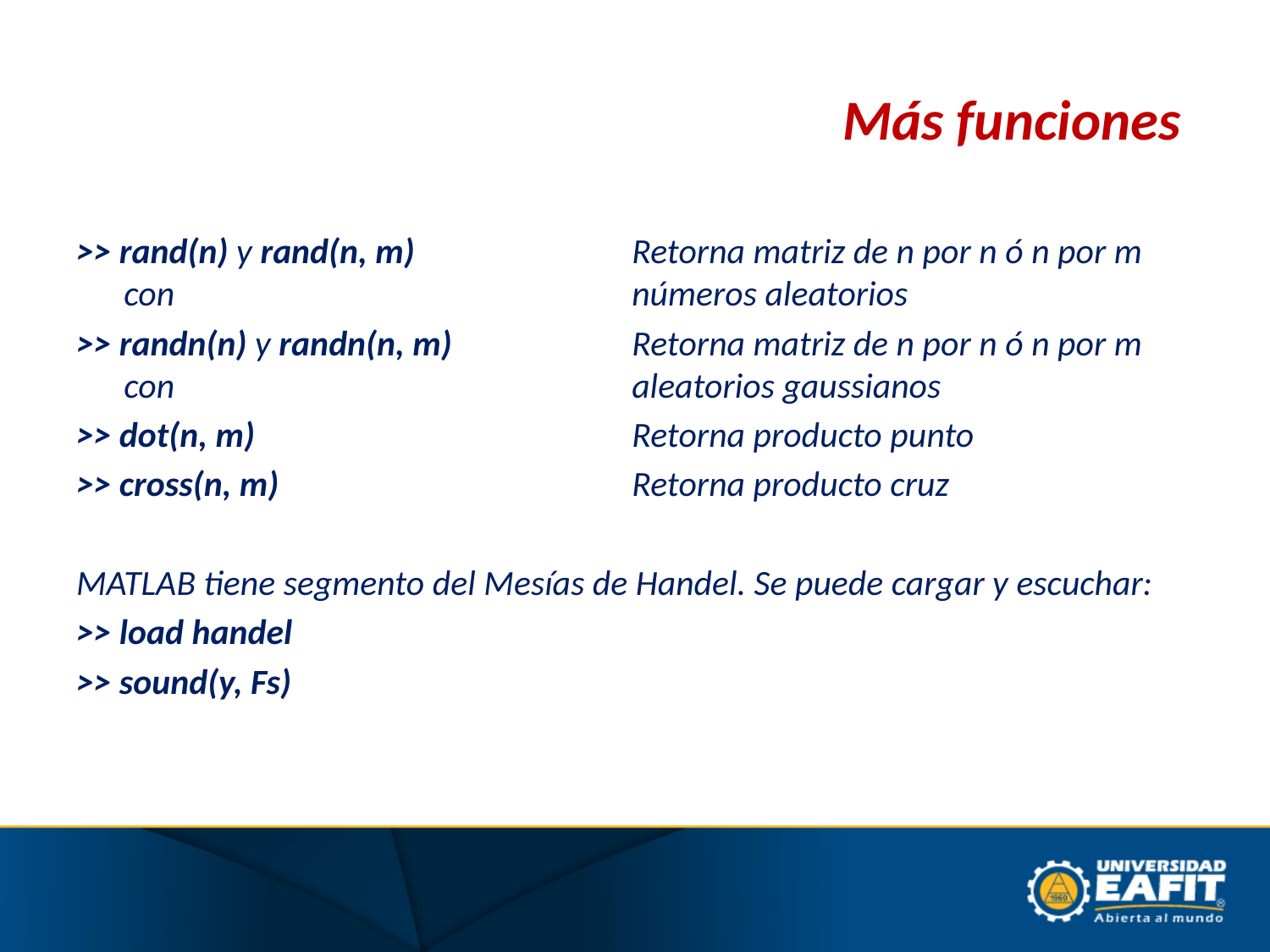

# Más funciones
>> rand(n) y rand(n, m)		Retorna matriz de n por n ó n por m con 				números aleatorios
>> randn(n) y randn(n, m)		Retorna matriz de n por n ó n por m con 				aleatorios gaussianos
>> dot(n, m)			Retorna producto punto
>> cross(n, m)			Retorna producto cruz

MATLAB tiene segmento del Mesías de Handel. Se puede cargar y escuchar:
>> load handel
>> sound(y, Fs)